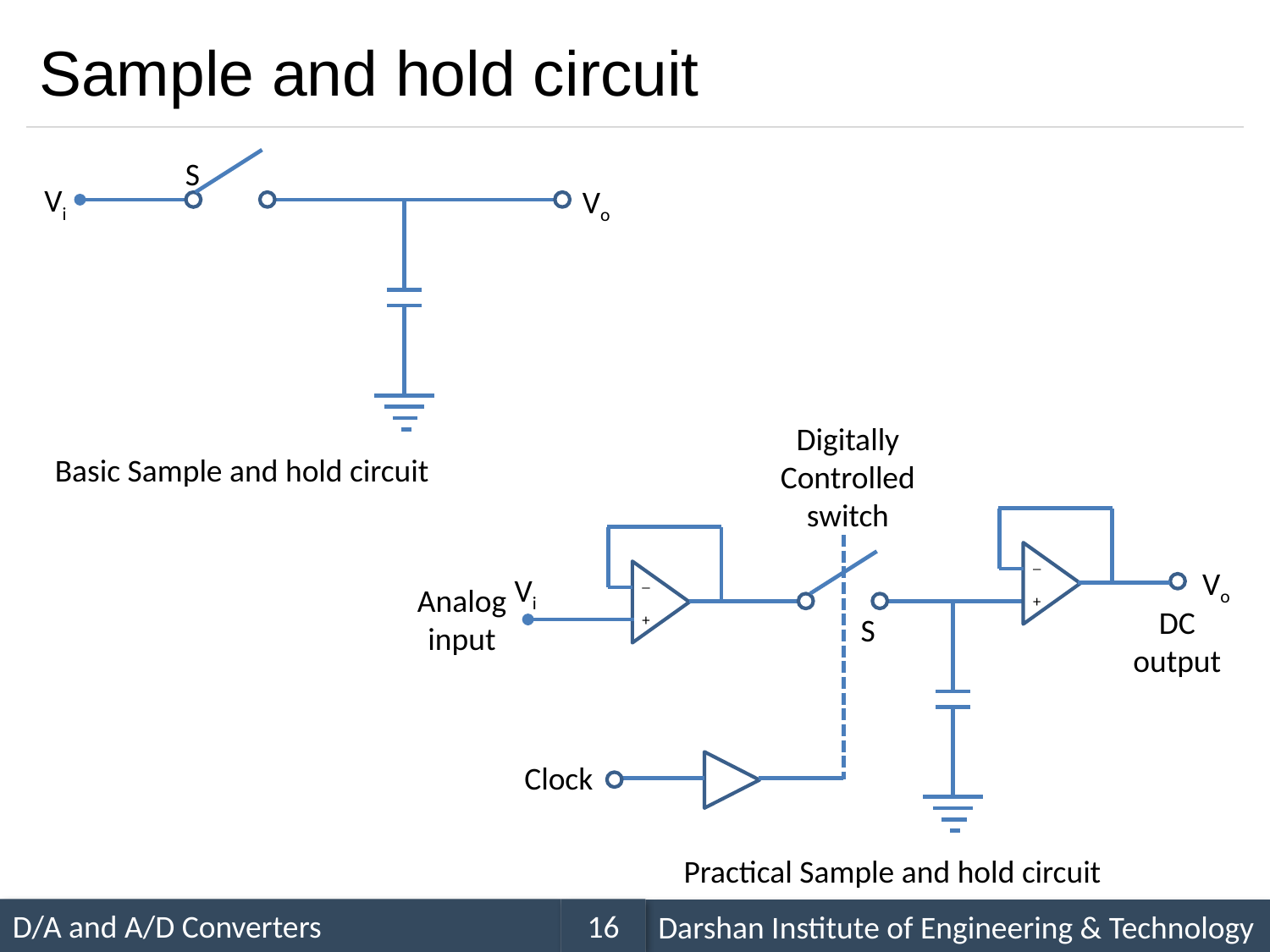

# Sample and hold circuit
S
Vi
Vo

Digitally
Controlled
switch
_

+
_

+
Vo
Vi

Analog
input

DC
output
S
Clock

Basic Sample and hold circuit
Practical Sample and hold circuit